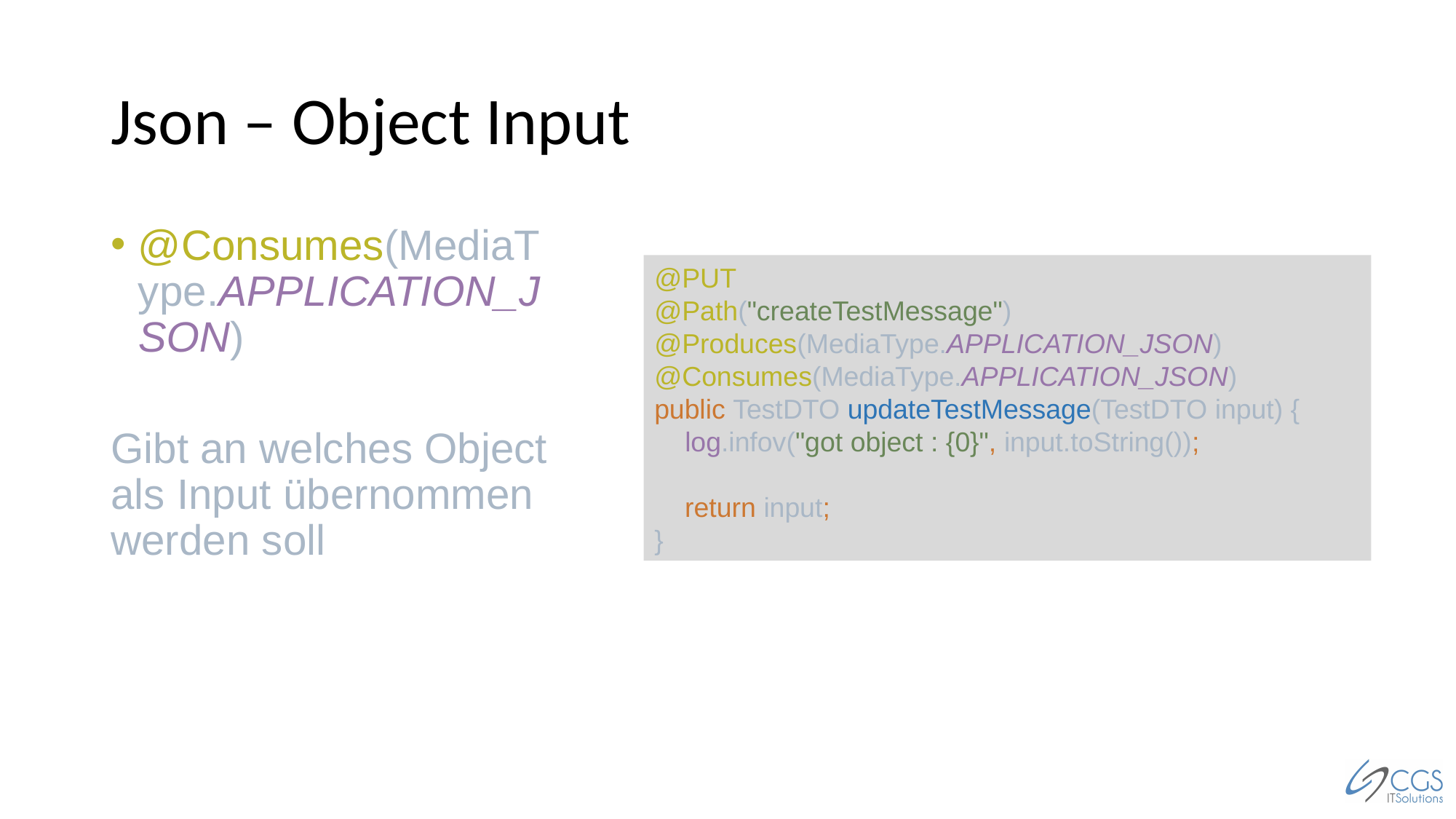

# Json – Object Input
@Consumes(MediaType.APPLICATION_JSON)
Gibt an welches Object als Input übernommen werden soll
@PUT
@Path("createTestMessage")
@Produces(MediaType.APPLICATION_JSON)
@Consumes(MediaType.APPLICATION_JSON)
public TestDTO updateTestMessage(TestDTO input) {
    log.infov("got object : {0}", input.toString());
    return input;
}